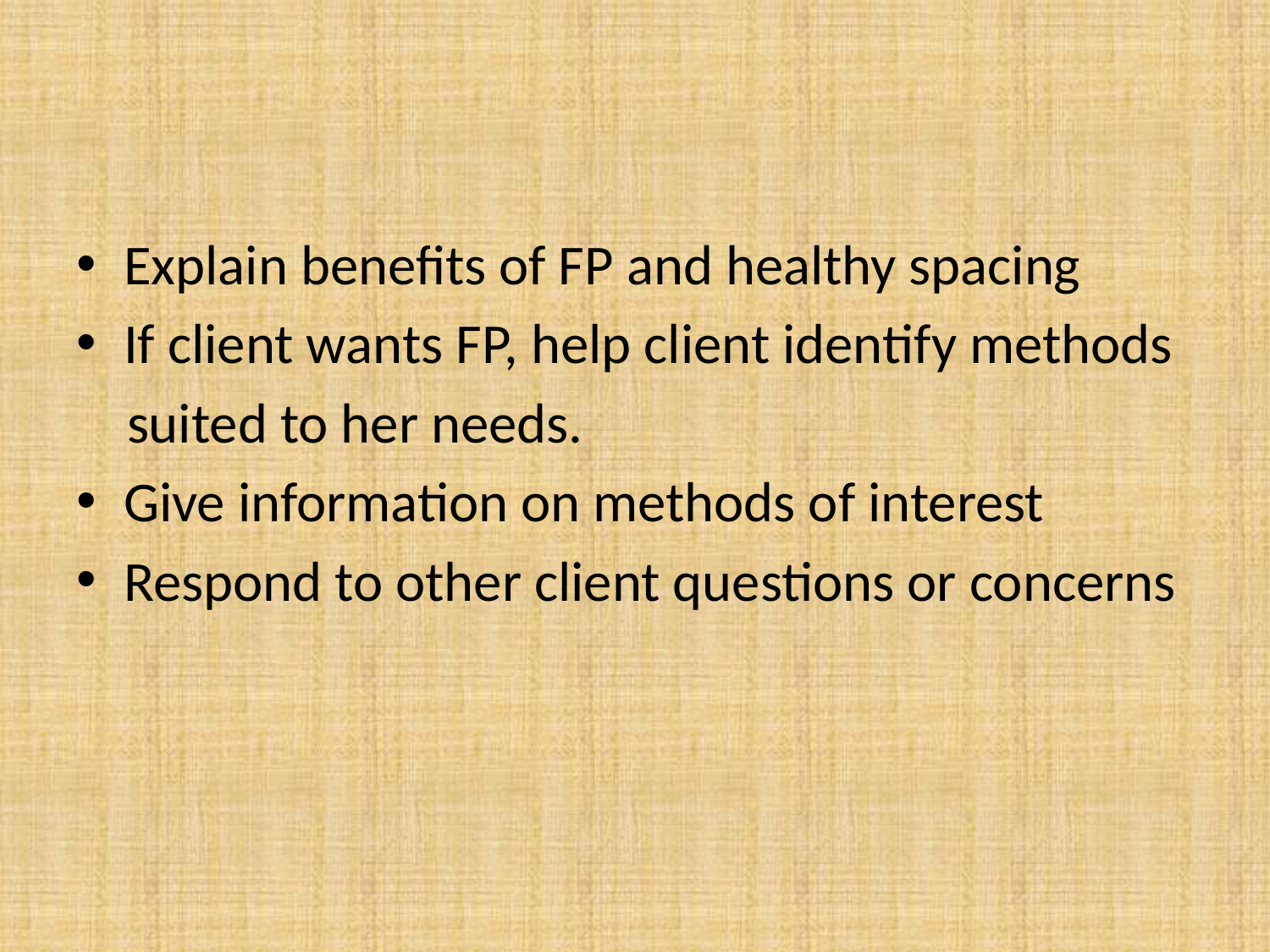

Explain benefits of FP and healthy spacing
If client wants FP, help client identify methods
    suited to her needs.
Give information on methods of interest
Respond to other client questions or concerns